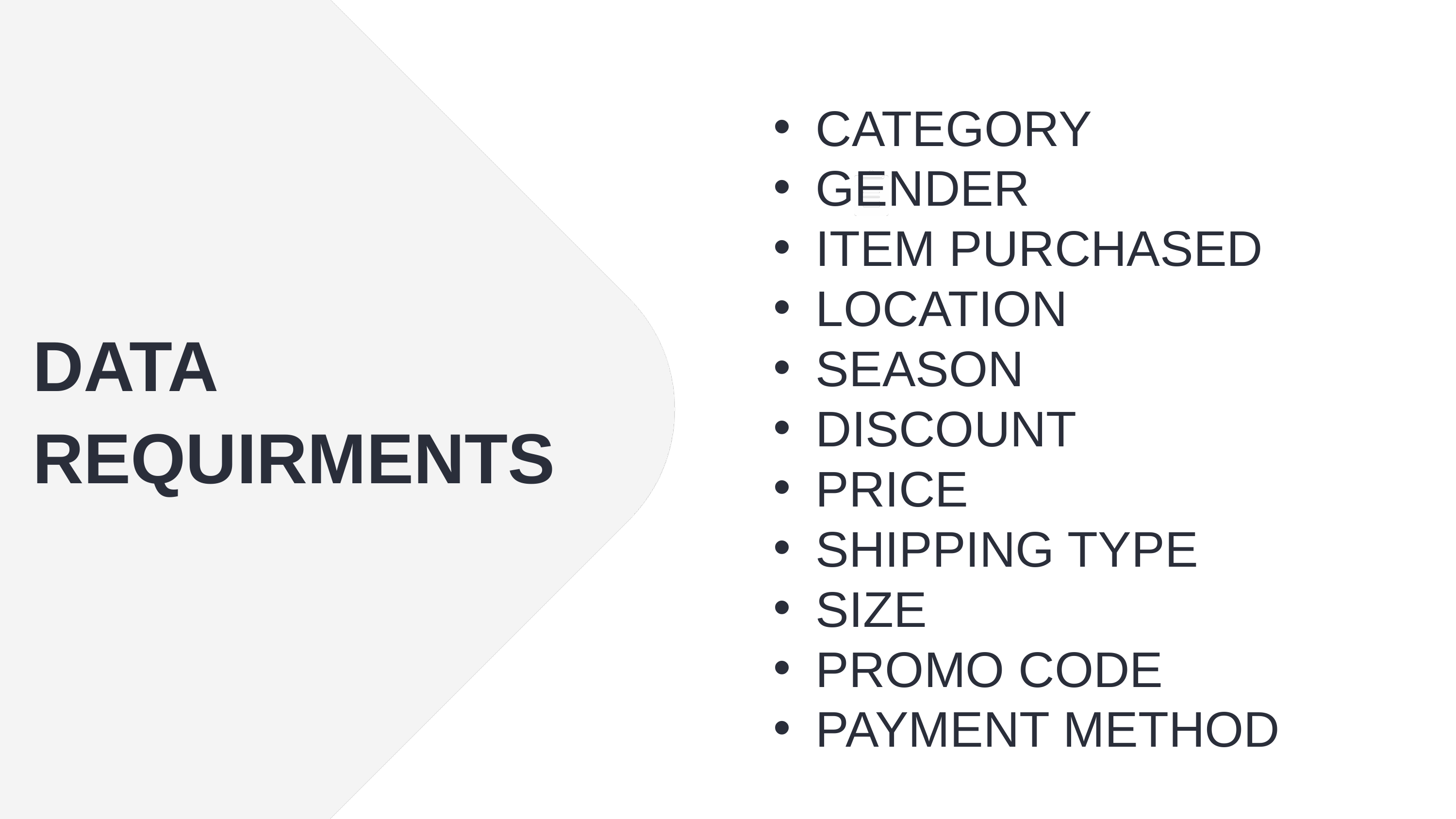

CATEGORY
GENDER
ITEM PURCHASED
LOCATION
SEASON
DISCOUNT
PRICE
SHIPPING TYPE
SIZE
PROMO CODE
PAYMENT METHOD

DATA REQUIRMENTS